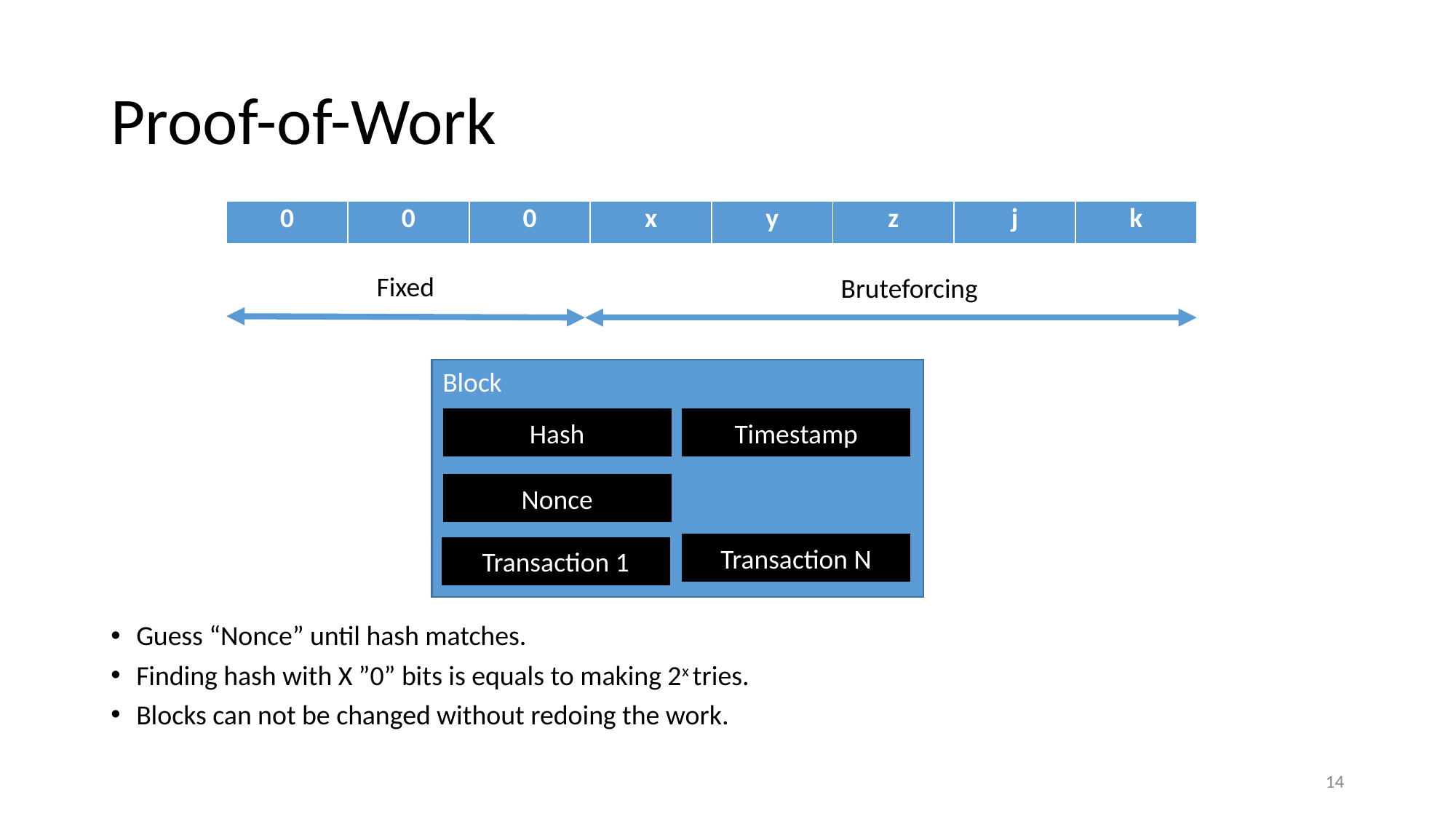

# Proof-of-Work
| 0 | 0 | 0 | x | y | z | j | k |
| --- | --- | --- | --- | --- | --- | --- | --- |
Fixed
Bruteforcing
Block
Hash
Timestamp
Nonce
Transaction N
Transaction 1
Guess “Nonce” until hash matches.
Finding hash with X ”0” bits is equals to making 2x tries.
Blocks can not be changed without redoing the work.
14